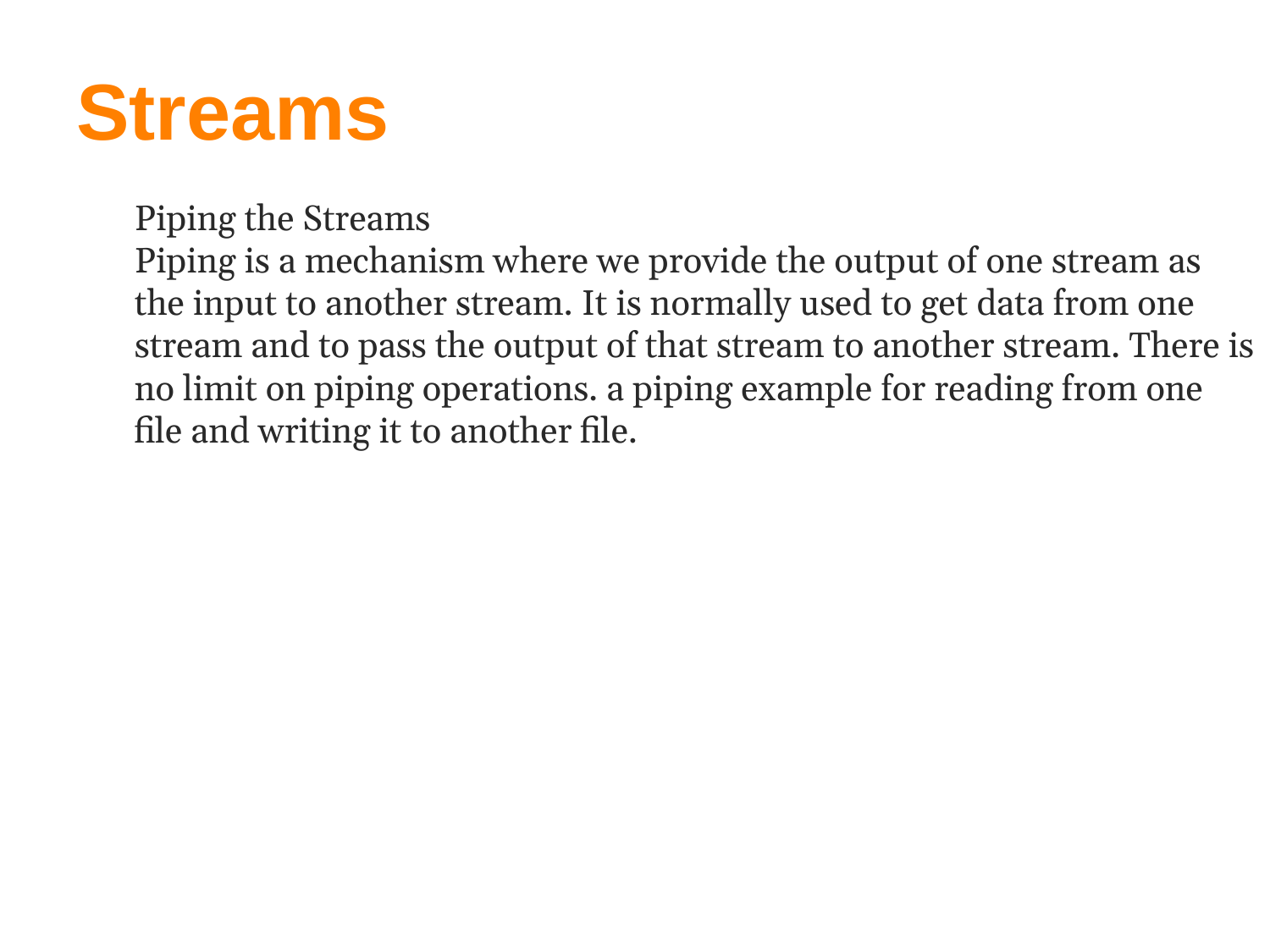

# Streams
Piping the Streams
Piping is a mechanism where we provide the output of one stream as the input to another stream. It is normally used to get data from one stream and to pass the output of that stream to another stream. There is no limit on piping operations. a piping example for reading from one file and writing it to another file.